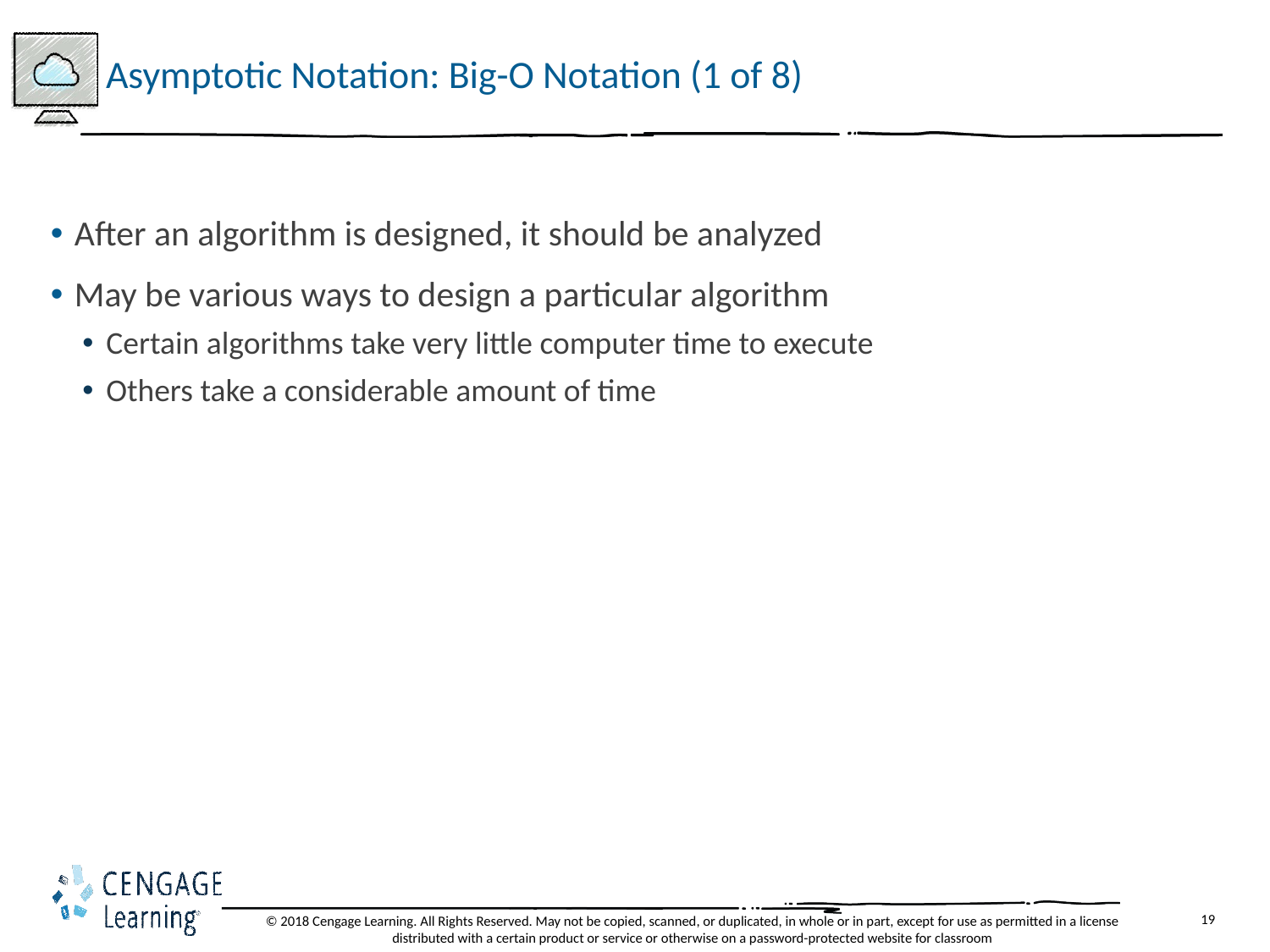

# Asymptotic Notation: Big-O Notation (1 of 8)
After an algorithm is designed, it should be analyzed
May be various ways to design a particular algorithm
Certain algorithms take very little computer time to execute
Others take a considerable amount of time